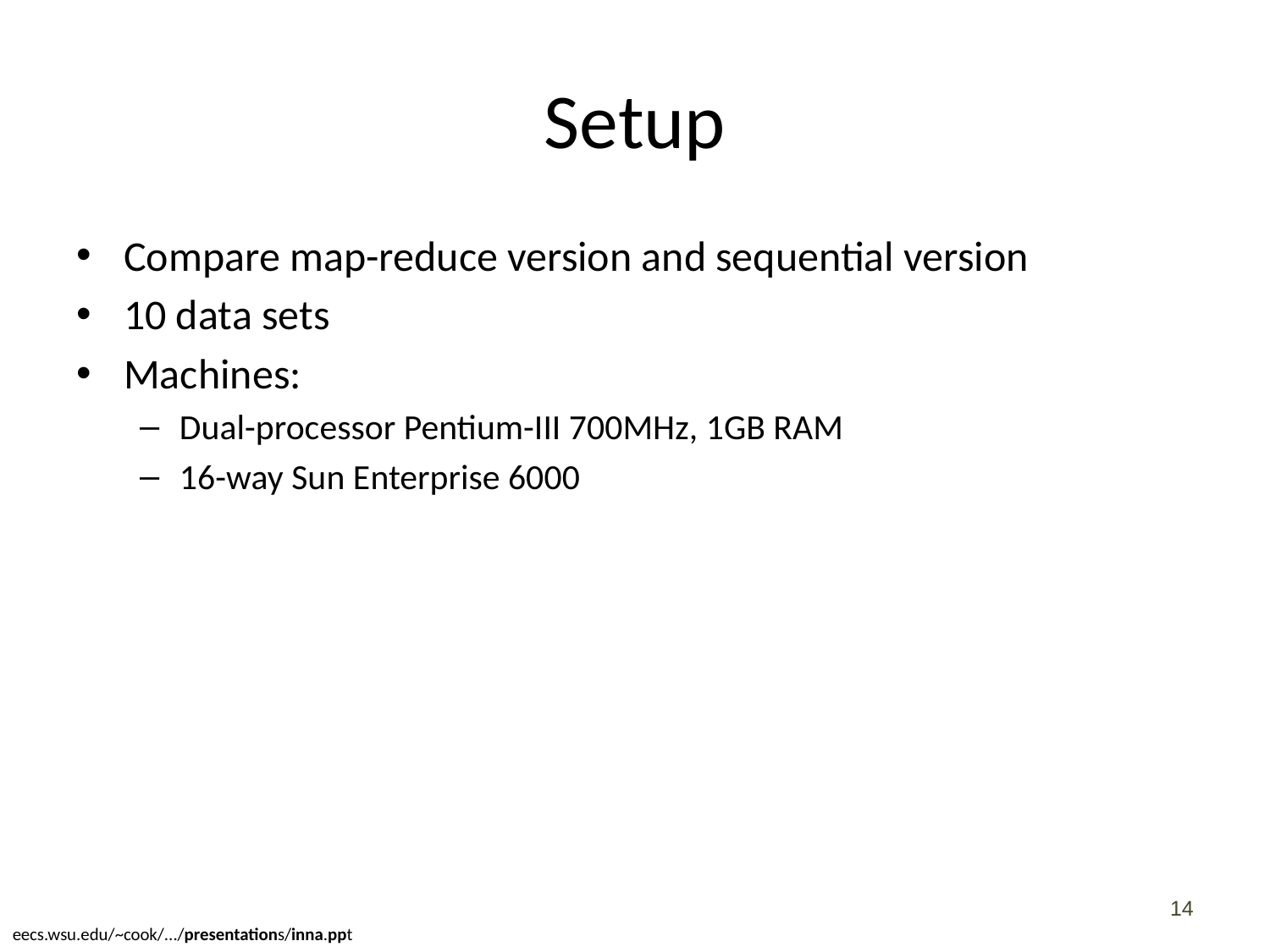

# Setup
Compare map-reduce version and sequential version
10 data sets
Machines:
Dual-processor Pentium-III 700MHz, 1GB RAM
16-way Sun Enterprise 6000
14
eecs.wsu.edu/~cook/.../presentations/inna.ppt